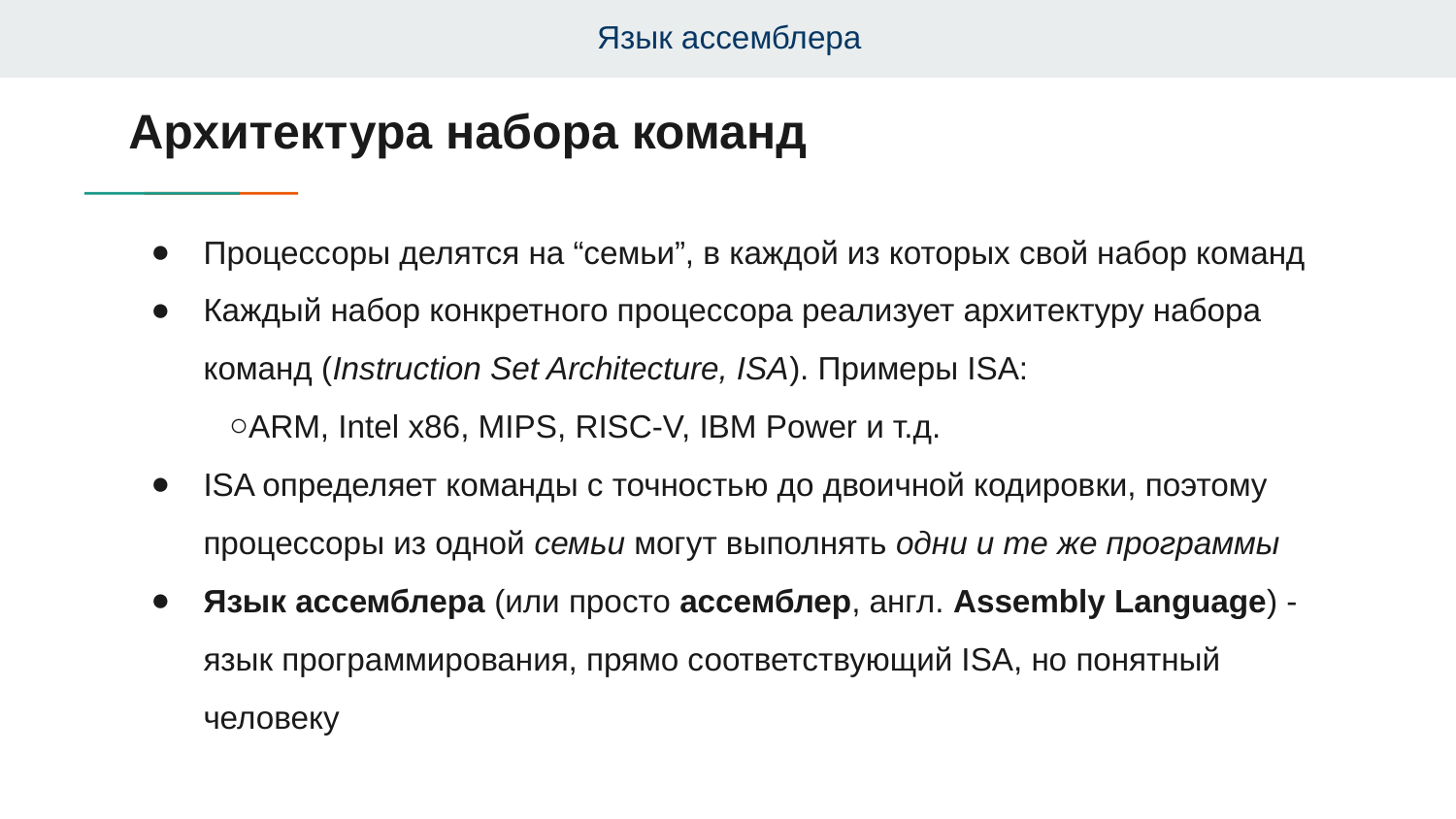

Язык ассемблера
Архитектура набора команд
# Процессоры делятся на “семьи”, в каждой из которых свой набор команд
Каждый набор конкретного процессора реализует архитектуру набора команд (Instruction Set Architecture, ISA). Примеры ISA:
ARM, Intel x86, MIPS, RISC-V, IBM Power и т.д.
ISA определяет команды с точностью до двоичной кодировки, поэтому процессоры из одной семьи могут выполнять одни и те же программы
Язык ассемблера (или просто ассемблер, англ. Assembly Language) - язык программирования, прямо соответствующий ISA, но понятный человеку